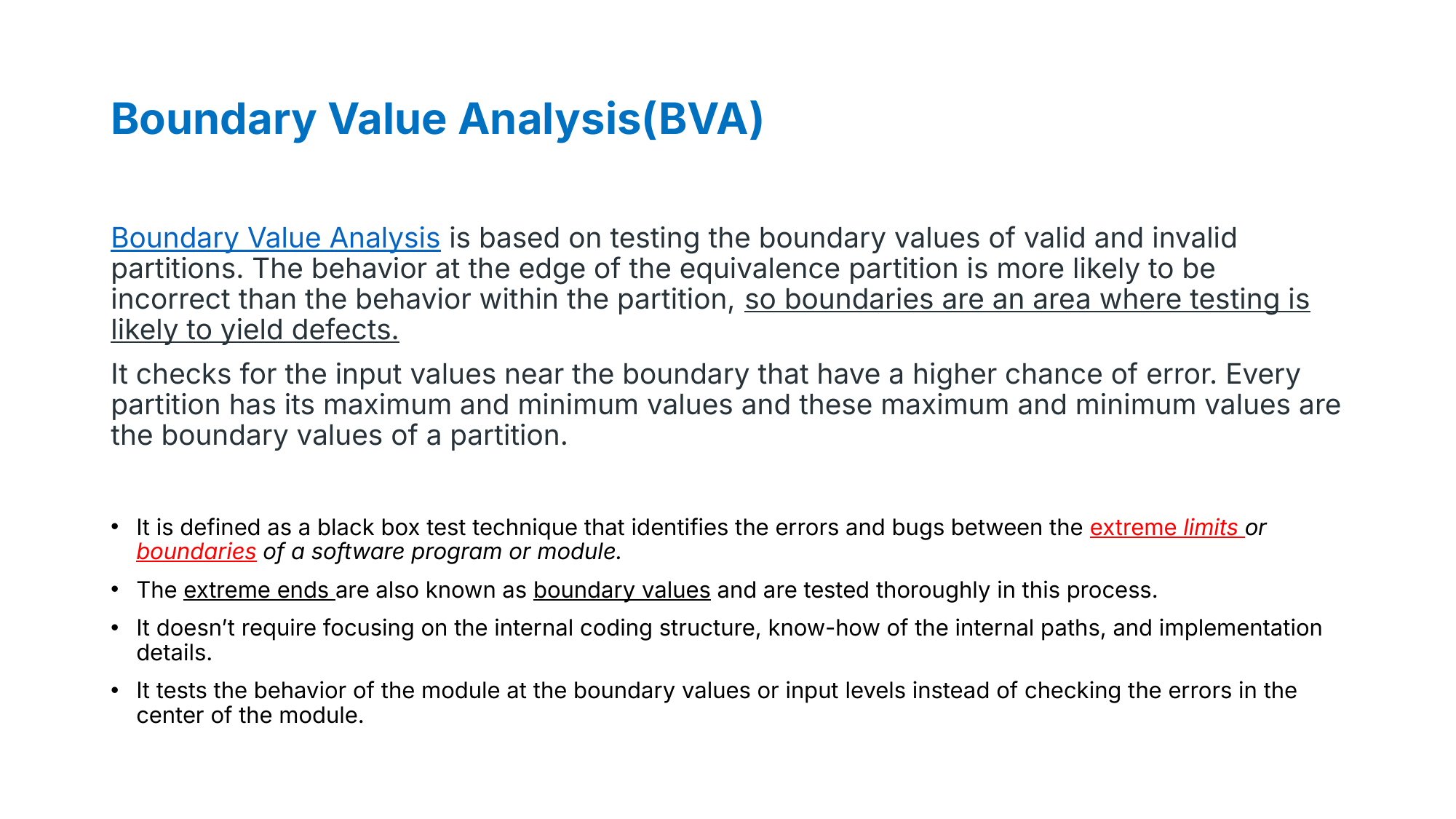

# Boundary Value Analysis(BVA)
Boundary Value Analysis is based on testing the boundary values of valid and invalid partitions. The behavior at the edge of the equivalence partition is more likely to be incorrect than the behavior within the partition, so boundaries are an area where testing is likely to yield defects.
It checks for the input values near the boundary that have a higher chance of error. Every partition has its maximum and minimum values and these maximum and minimum values are the boundary values of a partition.

It is defined as a black box test technique that identifies the errors and bugs between the extreme limits or boundaries of a software program or module.
The extreme ends are also known as boundary values and are tested thoroughly in this process.
It doesn’t require focusing on the internal coding structure, know-how of the internal paths, and implementation details.
It tests the behavior of the module at the boundary values or input levels instead of checking the errors in the center of the module.